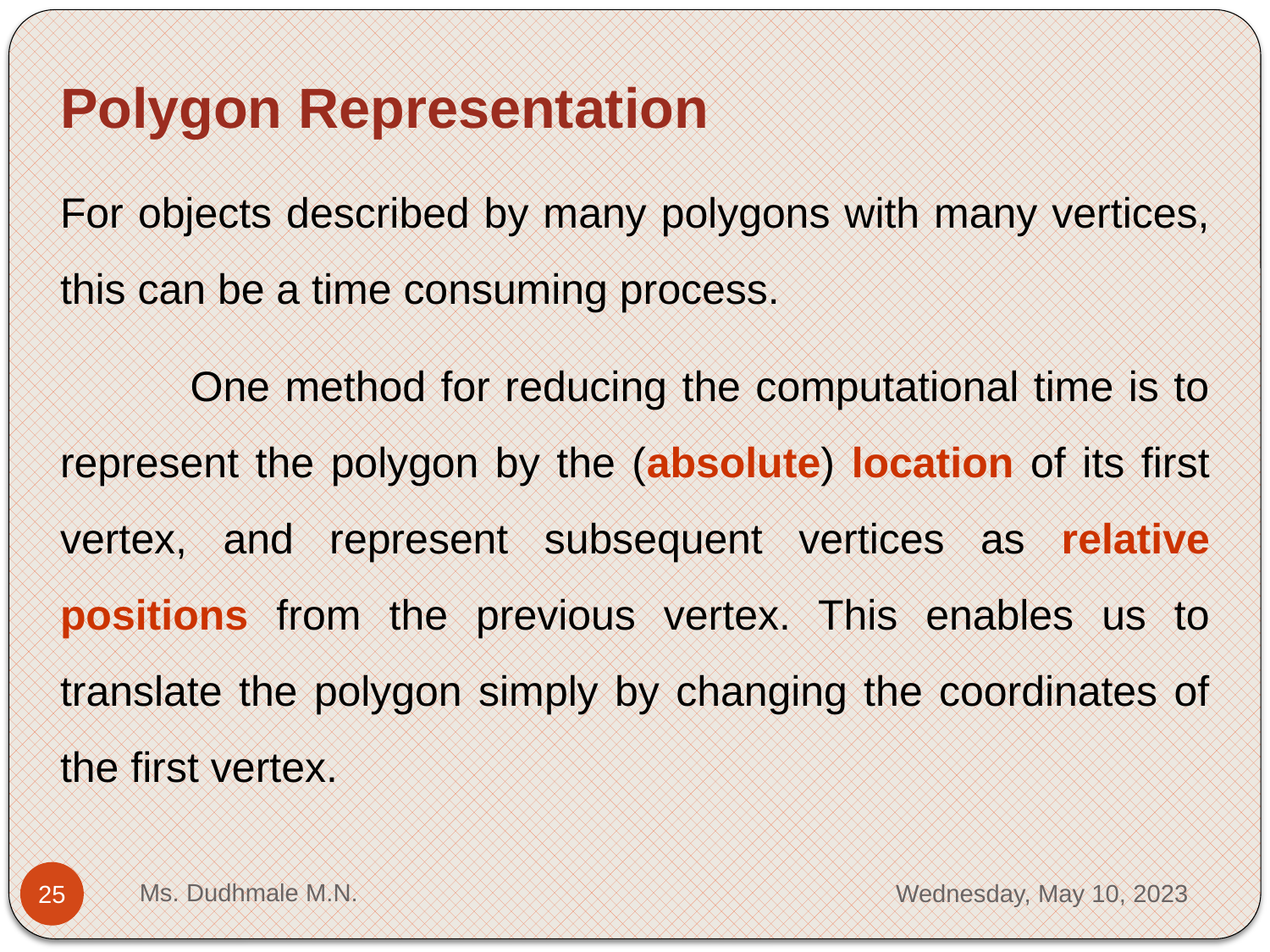

Polygon Representation
For objects described by many polygons with many vertices, this can be a time consuming process.
 	One method for reducing the computational time is to represent the polygon by the (absolute) location of its first vertex, and represent subsequent vertices as relative positions from the previous vertex. This enables us to translate the polygon simply by changing the coordinates of the first vertex.
Wednesday, May 10, 2023
Ms. Dudhmale M.N.
25